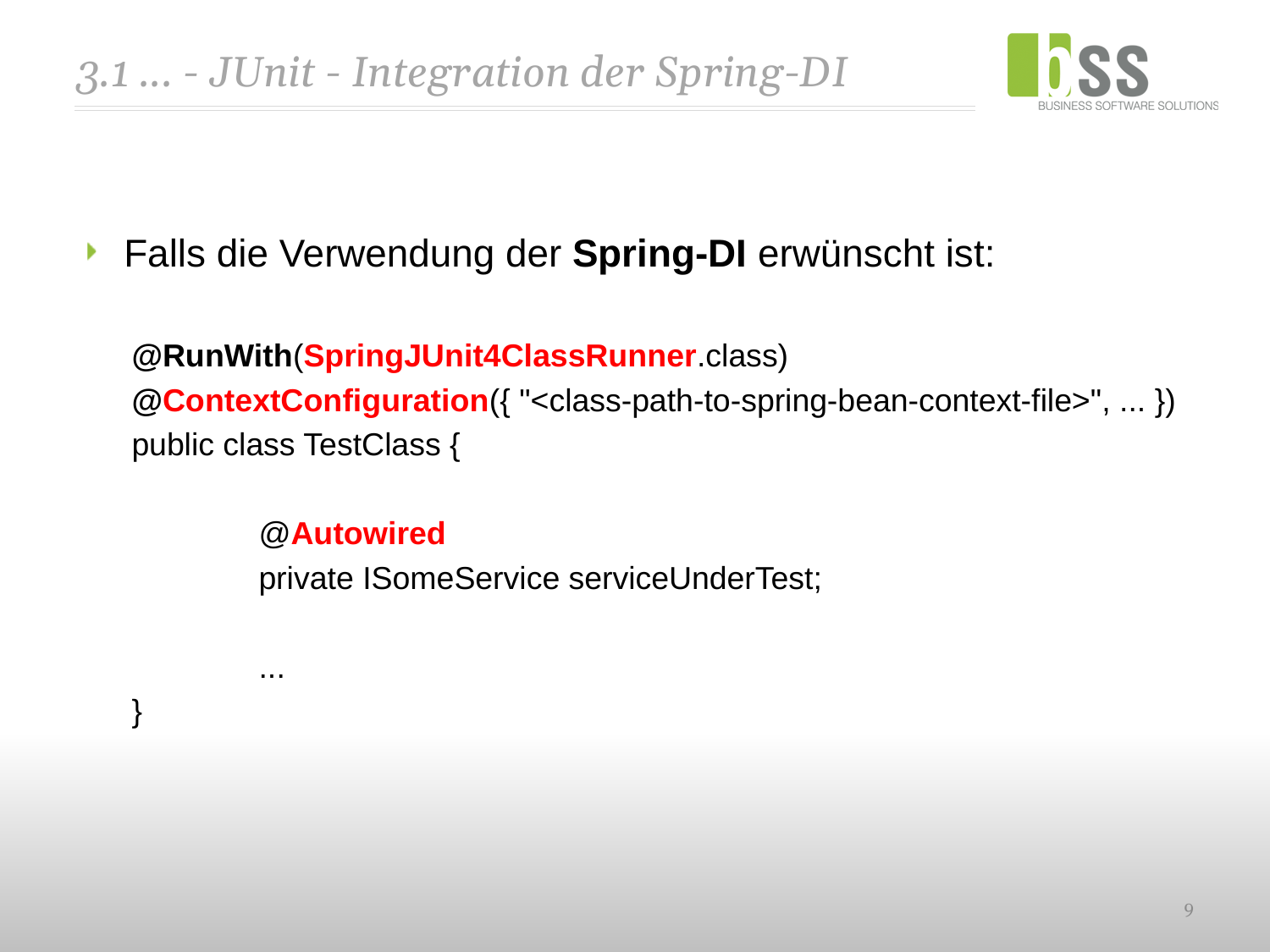

# 3.1 ... - JUnit - Integration der Spring-DI
Falls die Verwendung der Spring-DI erwünscht ist:

@RunWith(SpringJUnit4ClassRunner.class)
@ContextConfiguration({ "<class-path-to-spring-bean-context-file>", ... })
public class TestClass {

	@Autowired
	private ISomeService serviceUnderTest;

	...
}
9